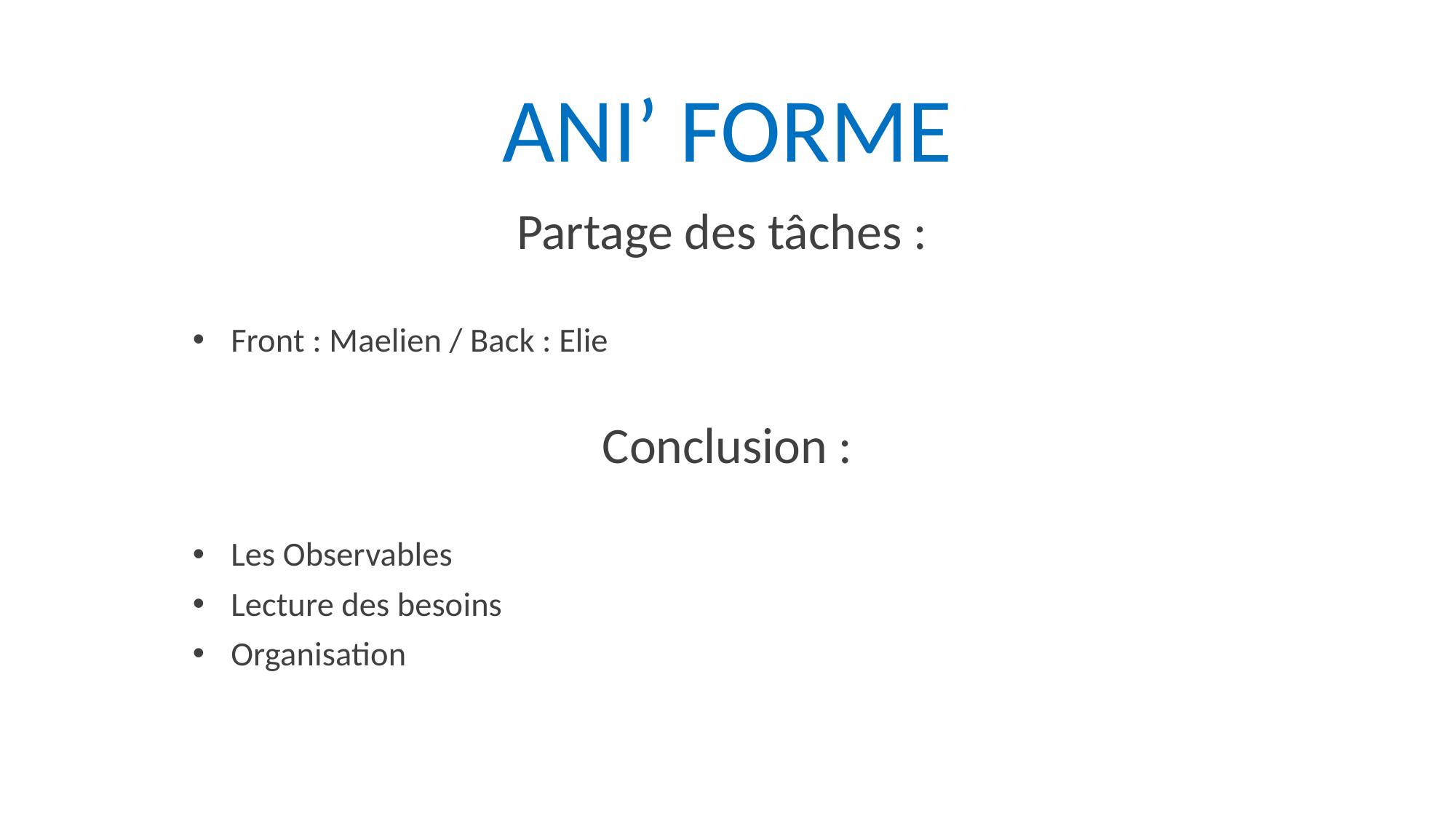

# Ani’ Forme
Partage des tâches :

Front : Maelien / Back : Elie

Conclusion :

Les Observables
Lecture des besoins
Organisation